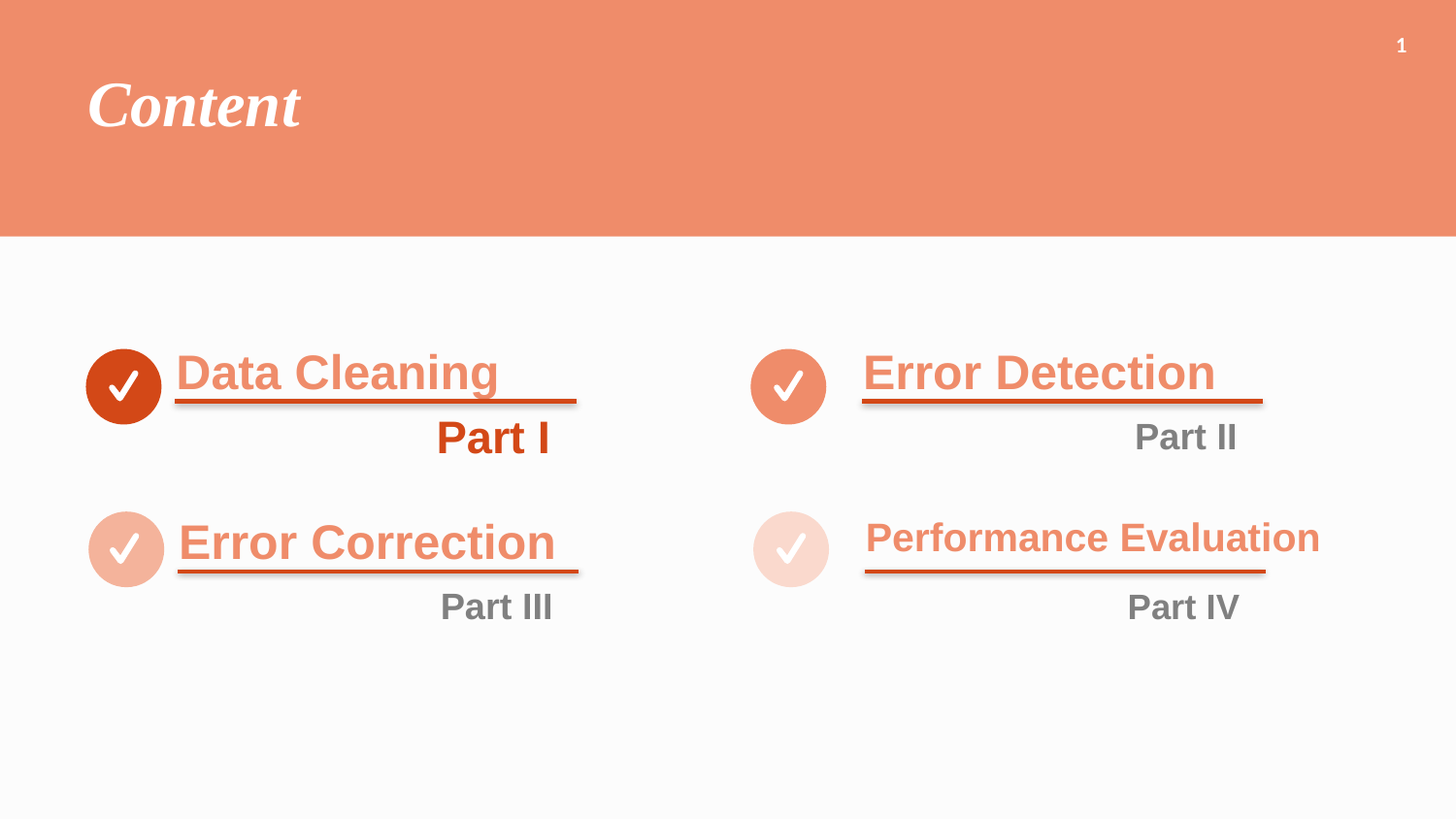

1
# Content
Data Cleaning
Error Detection

Part I
Part II
Performance Evaluation
Error Correction

Part III
Part IV